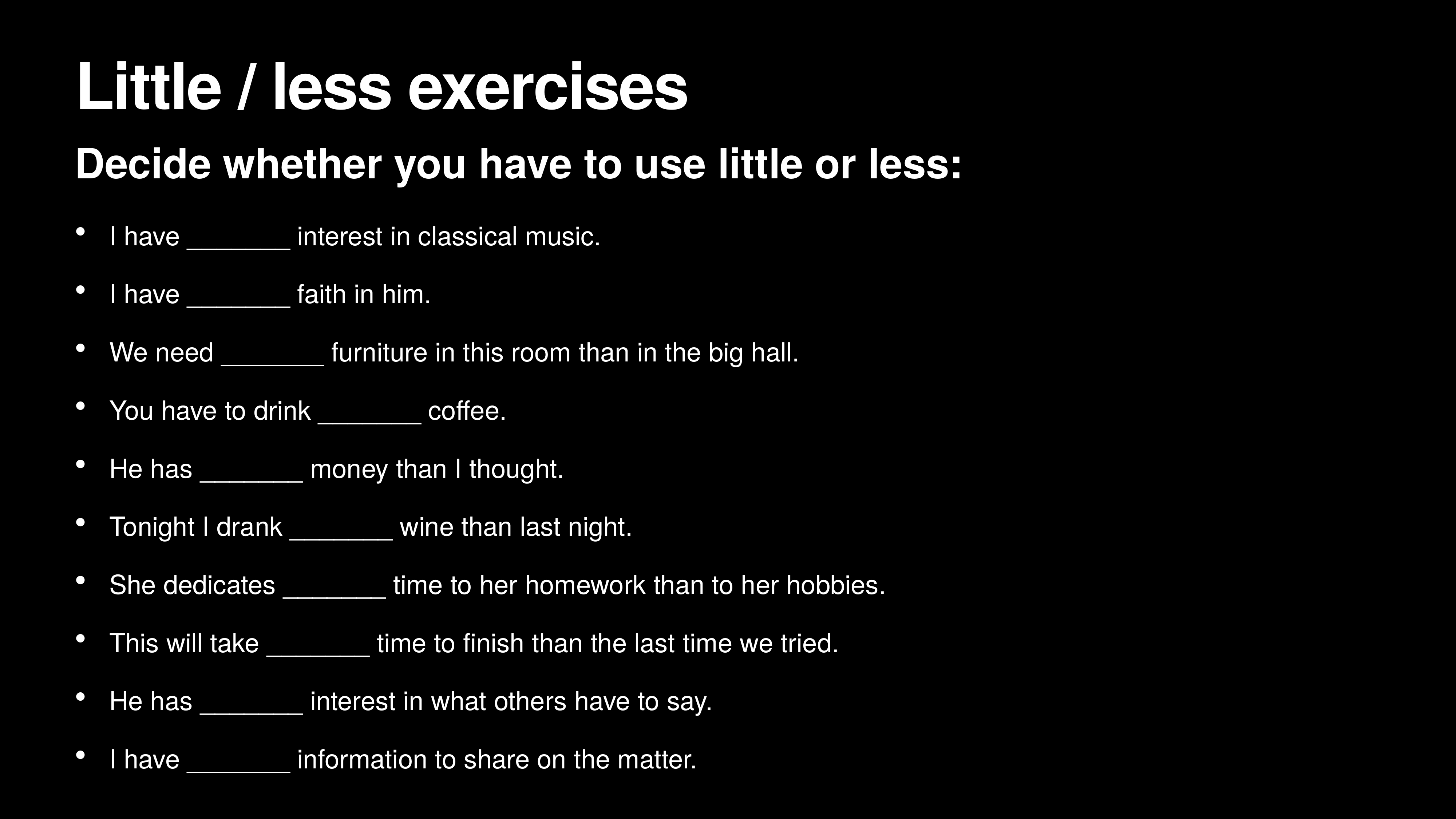

# Little / less exercises
Decide whether you have to use little or less:
I have _______ interest in classical music.
I have _______ faith in him.
We need _______ furniture in this room than in the big hall.
You have to drink _______ coffee.
He has _______ money than I thought.
Tonight I drank _______ wine than last night.
She dedicates _______ time to her homework than to her hobbies.
This will take _______ time to finish than the last time we tried.
He has _______ interest in what others have to say.
I have _______ information to share on the matter.